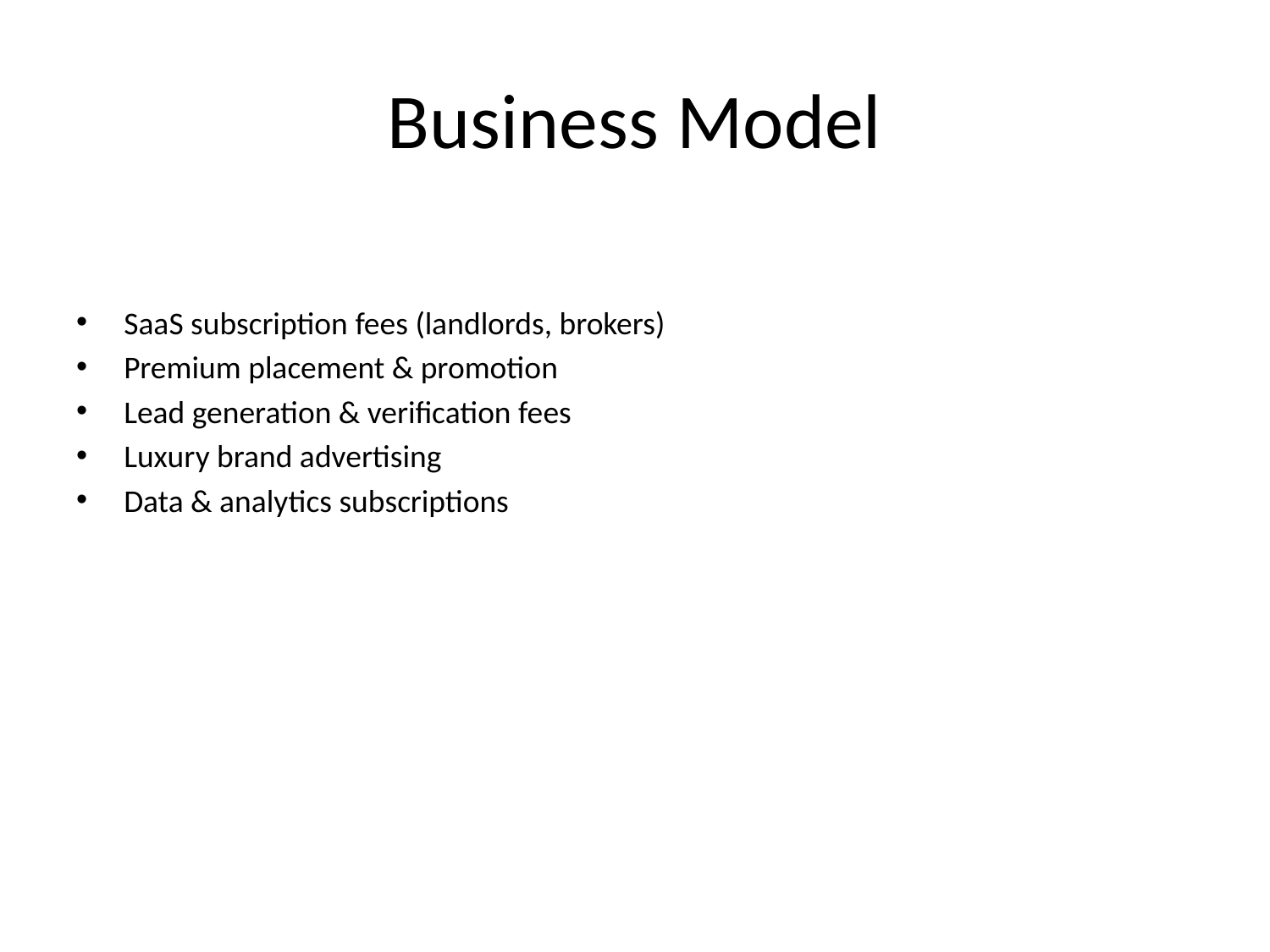

# Business Model

SaaS subscription fees (landlords, brokers)
Premium placement & promotion
Lead generation & verification fees
Luxury brand advertising
Data & analytics subscriptions